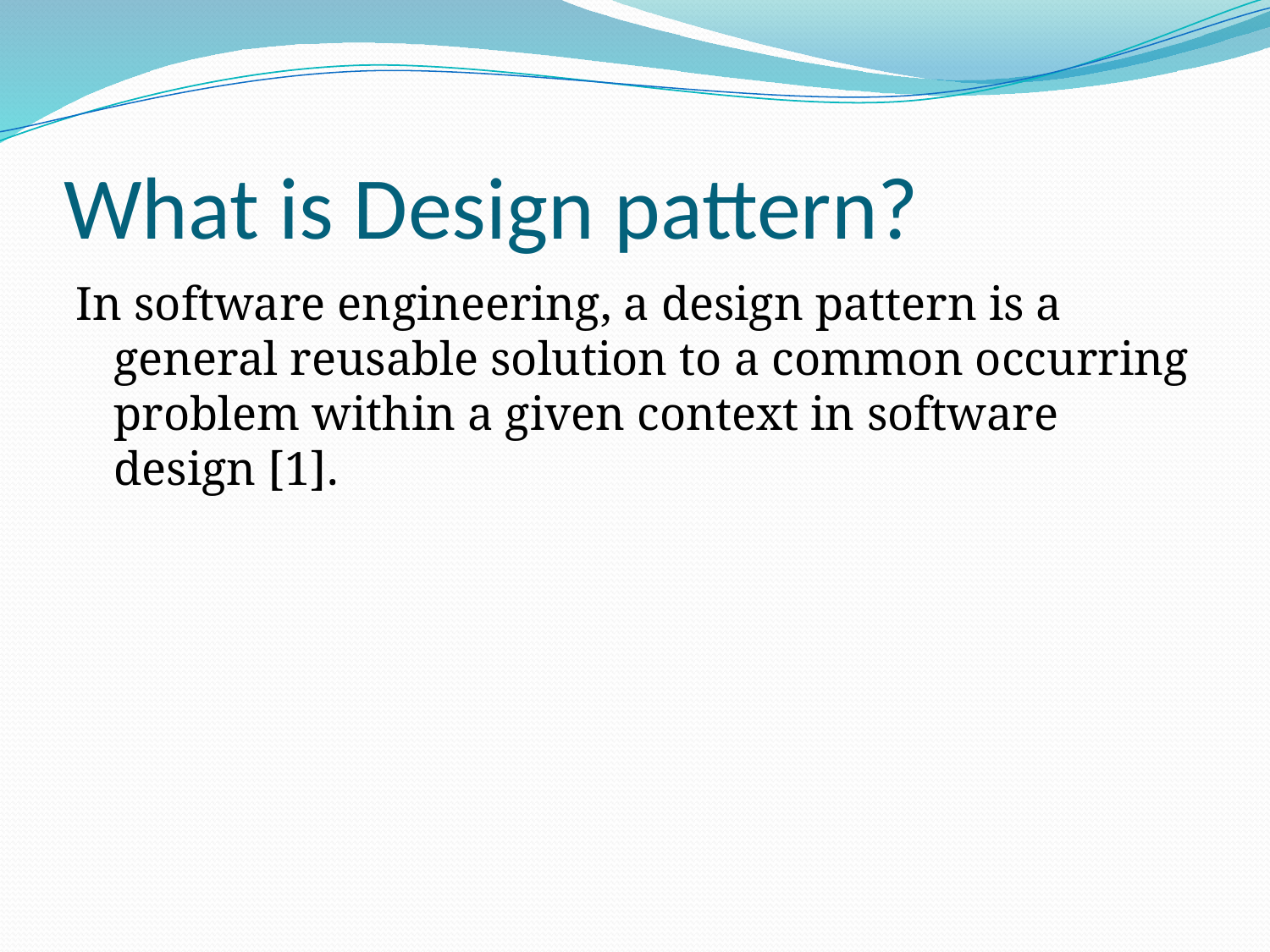

# What is Design pattern?
In software engineering, a design pattern is a general reusable solution to a common occurring problem within a given context in software design [1].